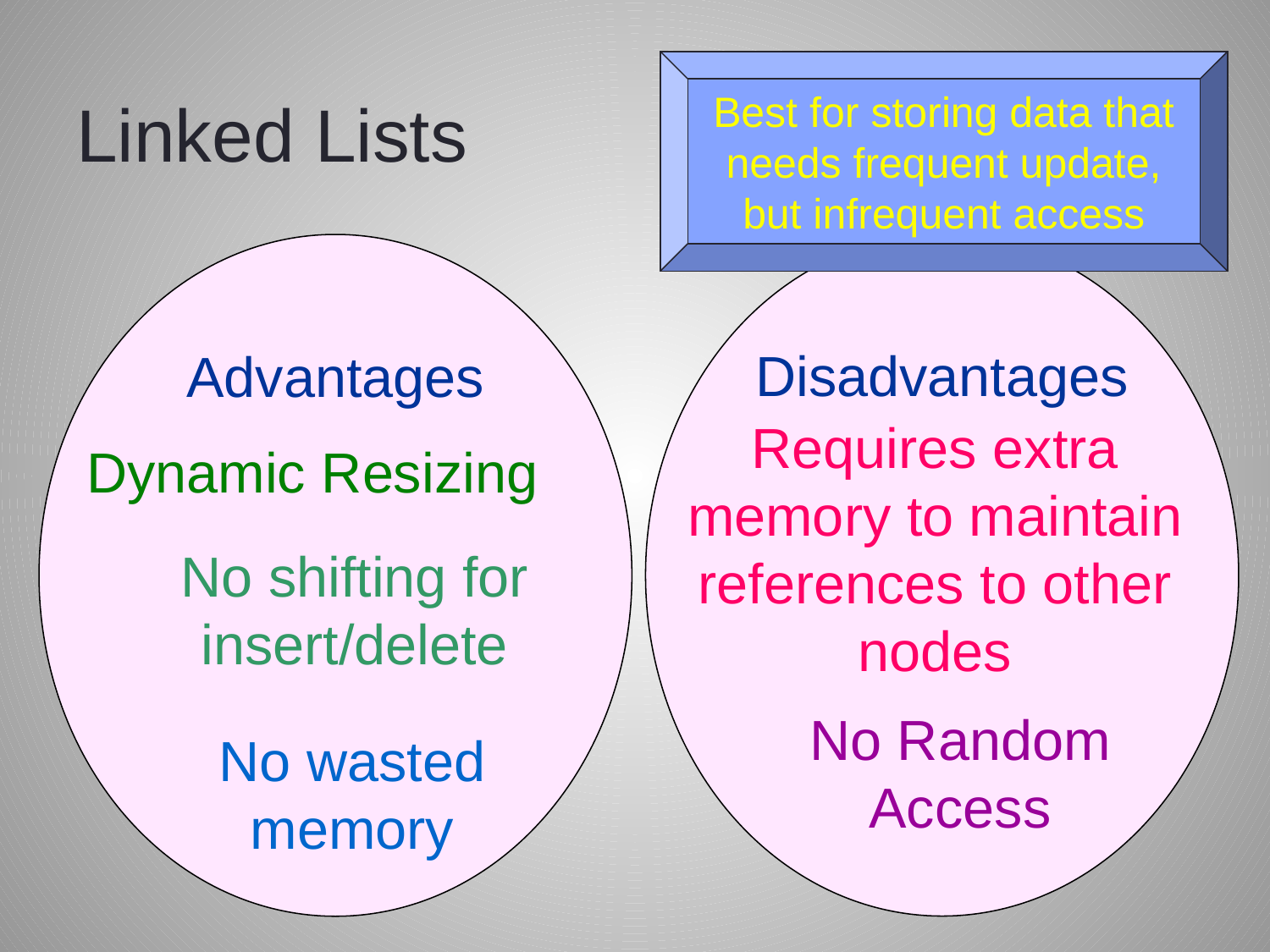

# Linked Lists
Best for storing data that needs frequent update, but infrequent access
Disadvantages
Advantages
Requires extra memory to maintain references to other nodes
Dynamic Resizing
No shifting for insert/delete
No Random Access
No wasted memory